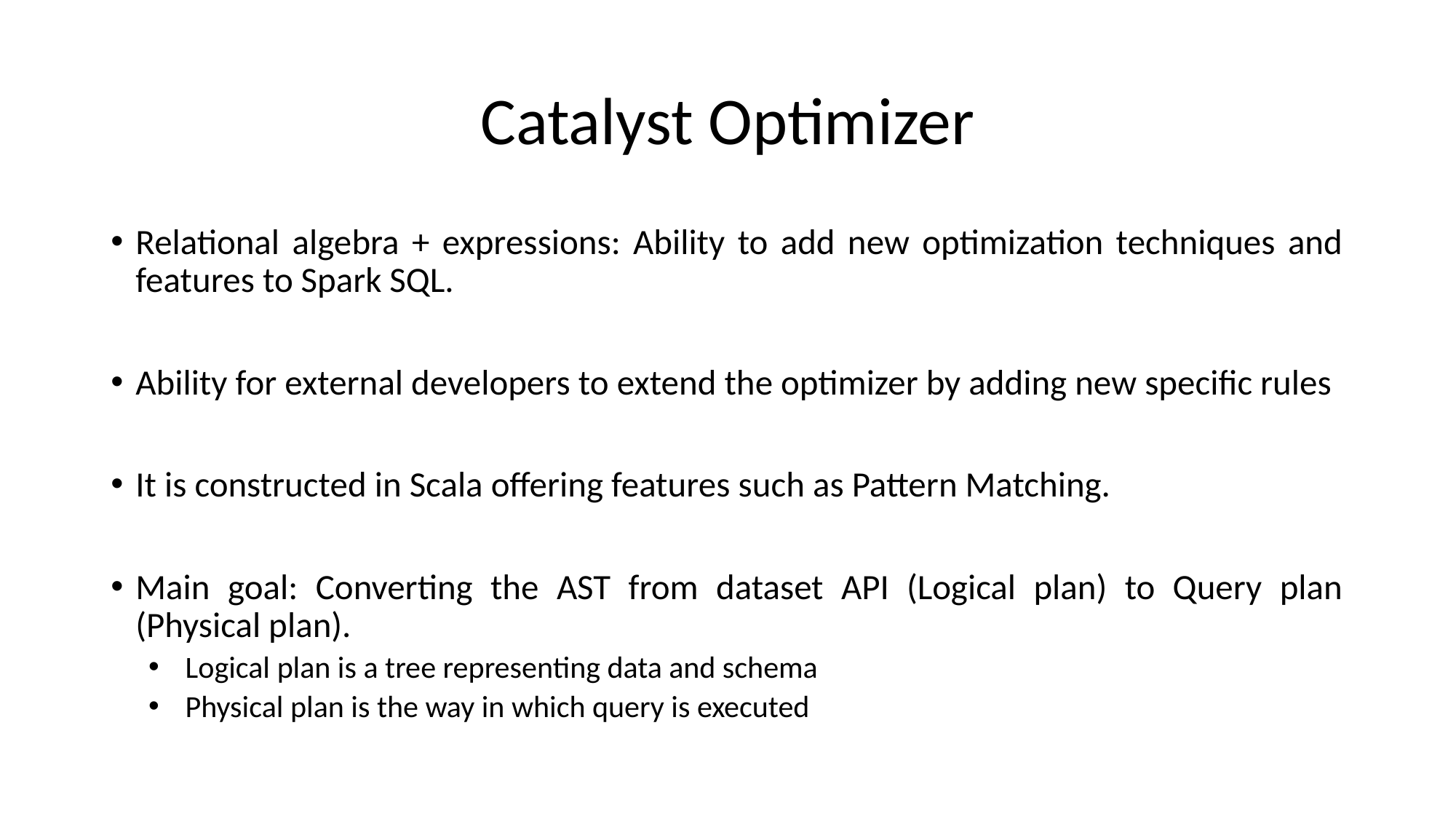

# Catalyst Optimizer
Relational algebra + expressions: Ability to add new optimization techniques and features to Spark SQL.

Ability for external developers to extend the optimizer by adding new specific rules

It is constructed in Scala offering features such as Pattern Matching.

Main goal: Converting the AST from dataset API (Logical plan) to Query plan (Physical plan).
Logical plan is a tree representing data and schema
Physical plan is the way in which query is executed